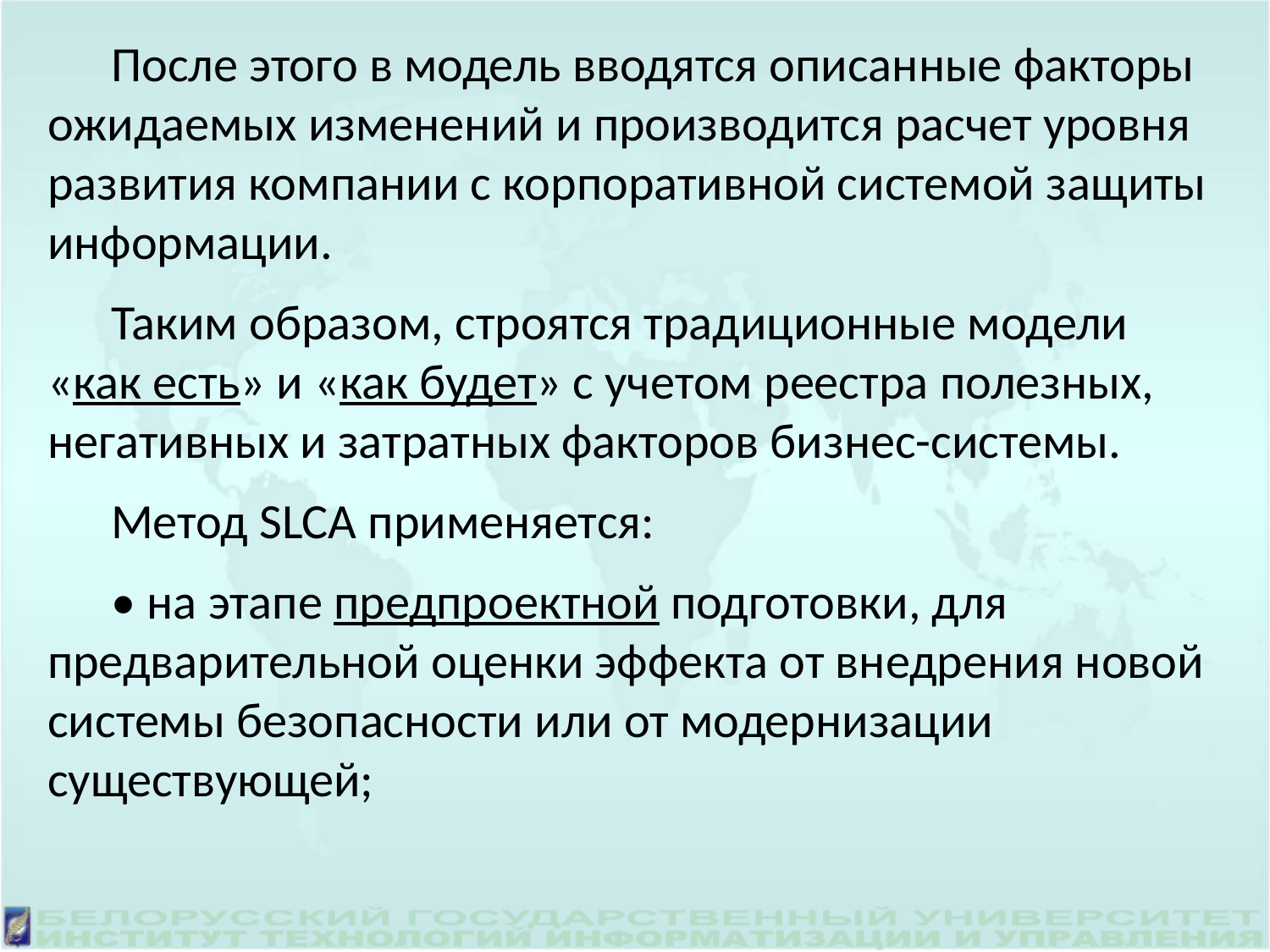

После этого в модель вводятся описанные факторы ожидаемых изменений и производится расчет уровня развития компании с корпоративной системой защиты информации.
Таким образом, строятся традиционные модели «как есть» и «как будет» с учетом реестра полезных, негативных и затратных факторов бизнес-системы.
Метод SLCA применяется:
• на этапе предпроектной подготовки, для предварительной оценки эффекта от внедрения новой системы безопасности или от модернизации существующей;